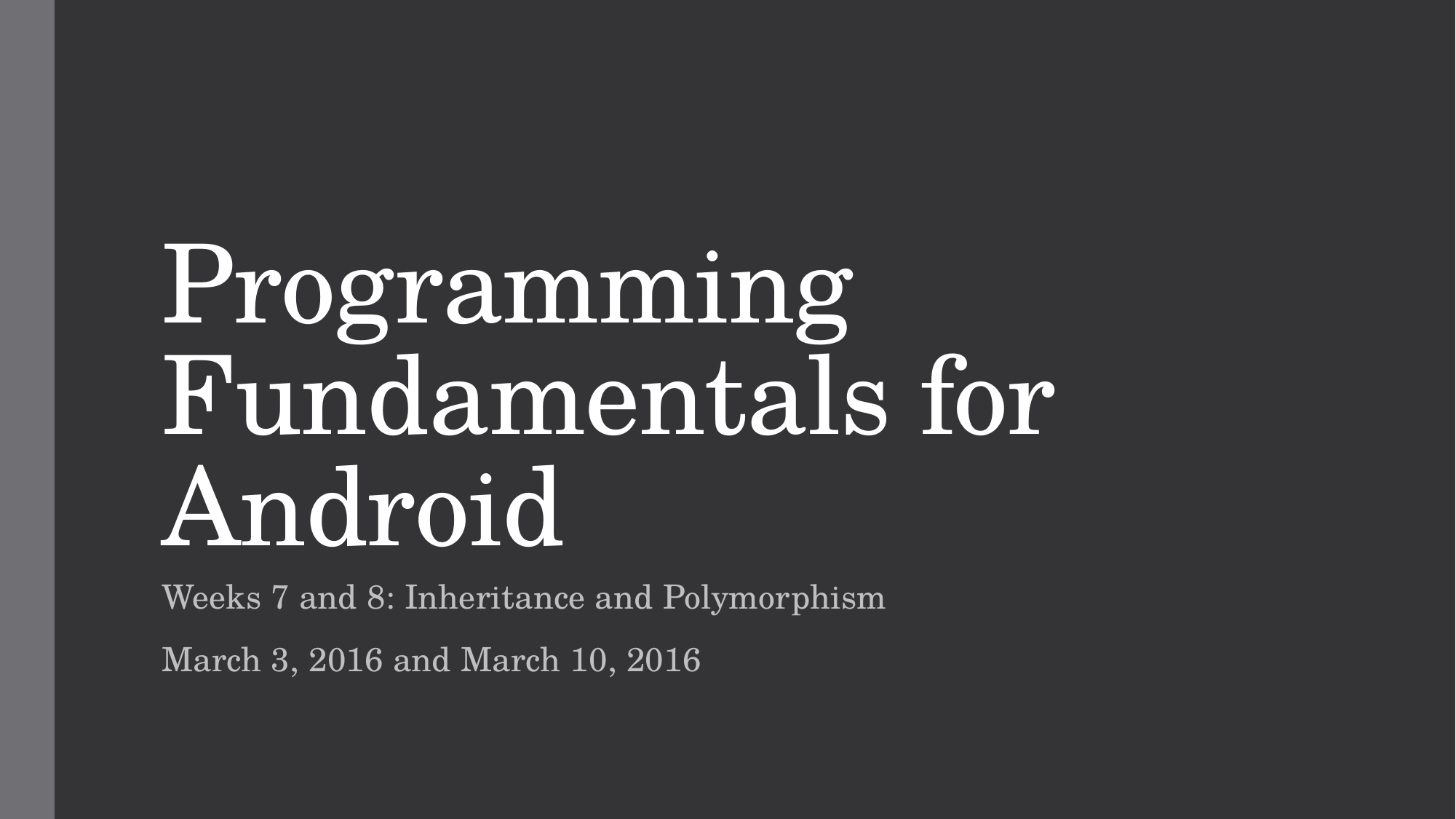

# Programming Fundamentals for Android
Weeks 7 and 8: Inheritance and Polymorphism
March 3, 2016 and March 10, 2016